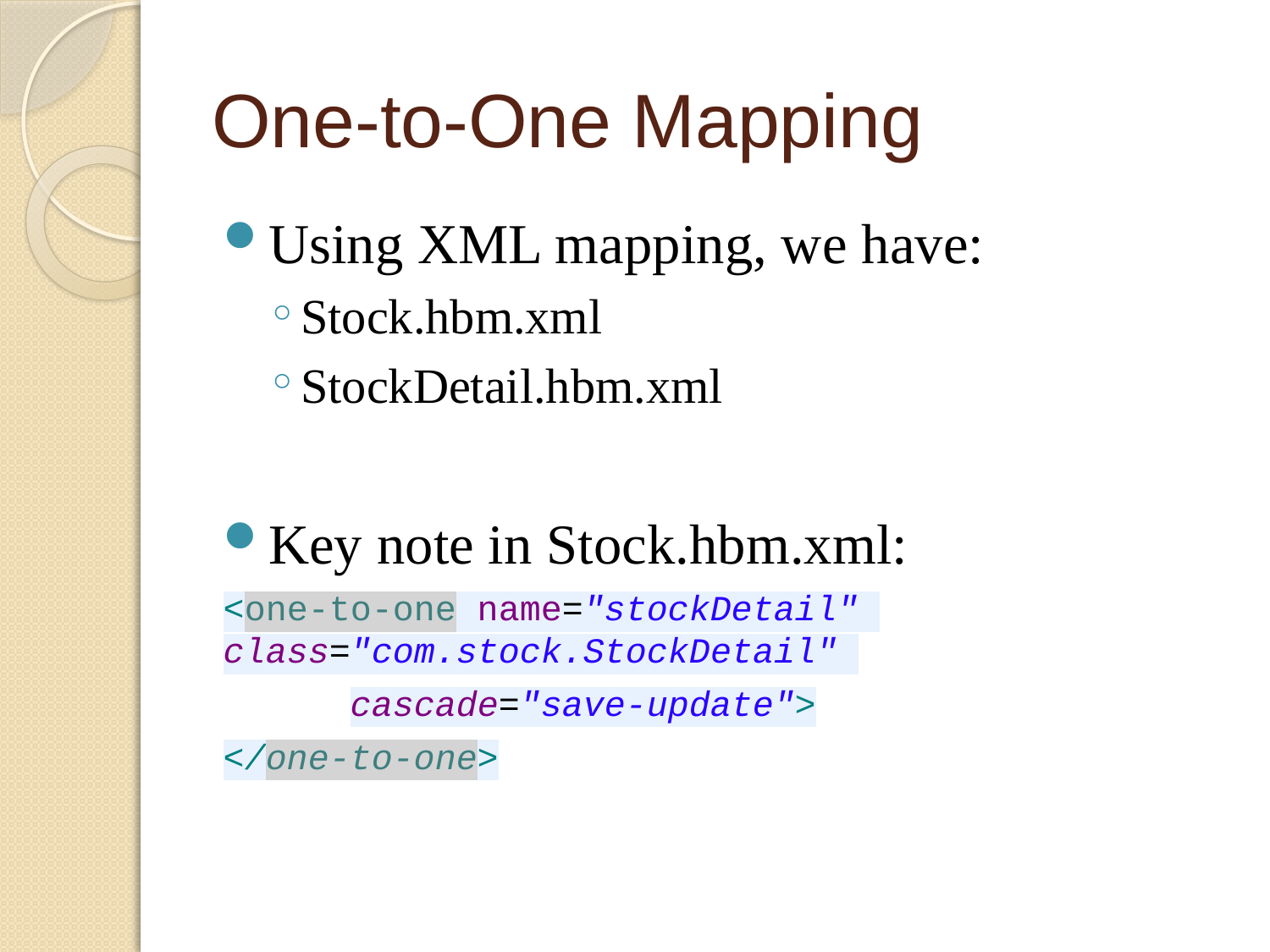

# One-to-One Mapping
Using XML mapping, we have:
Stock.hbm.xml
StockDetail.hbm.xml

Key note in Stock.hbm.xml:
<one-to-one name="stockDetail" 	class="com.stock.StockDetail"
	cascade="save-update">
</one-to-one>